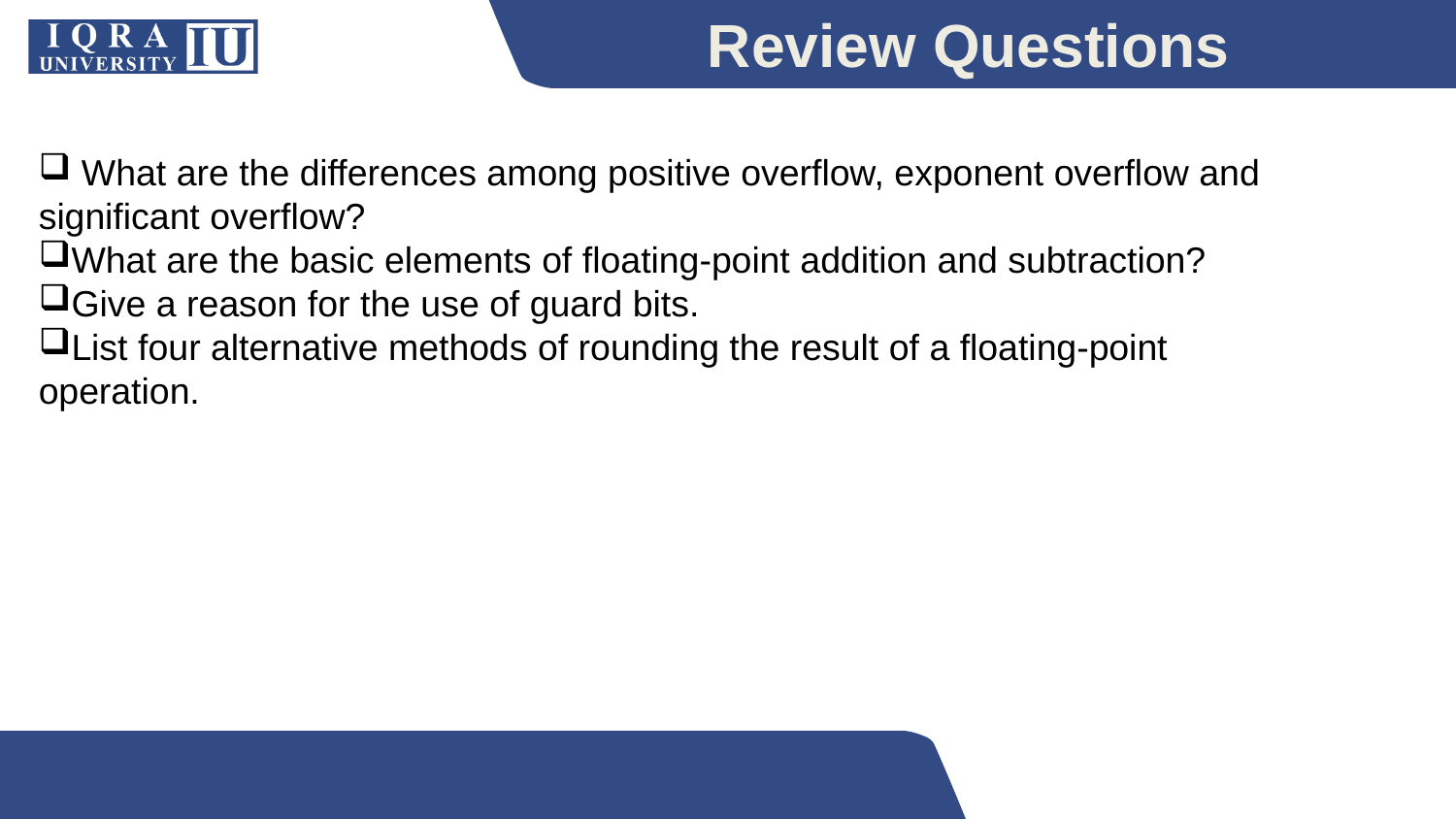

# Review Questions
 What are the differences among positive overflow, exponent overflow and significant overflow?
What are the basic elements of floating-point addition and subtraction?
Give a reason for the use of guard bits.
List four alternative methods of rounding the result of a floating-point
operation.